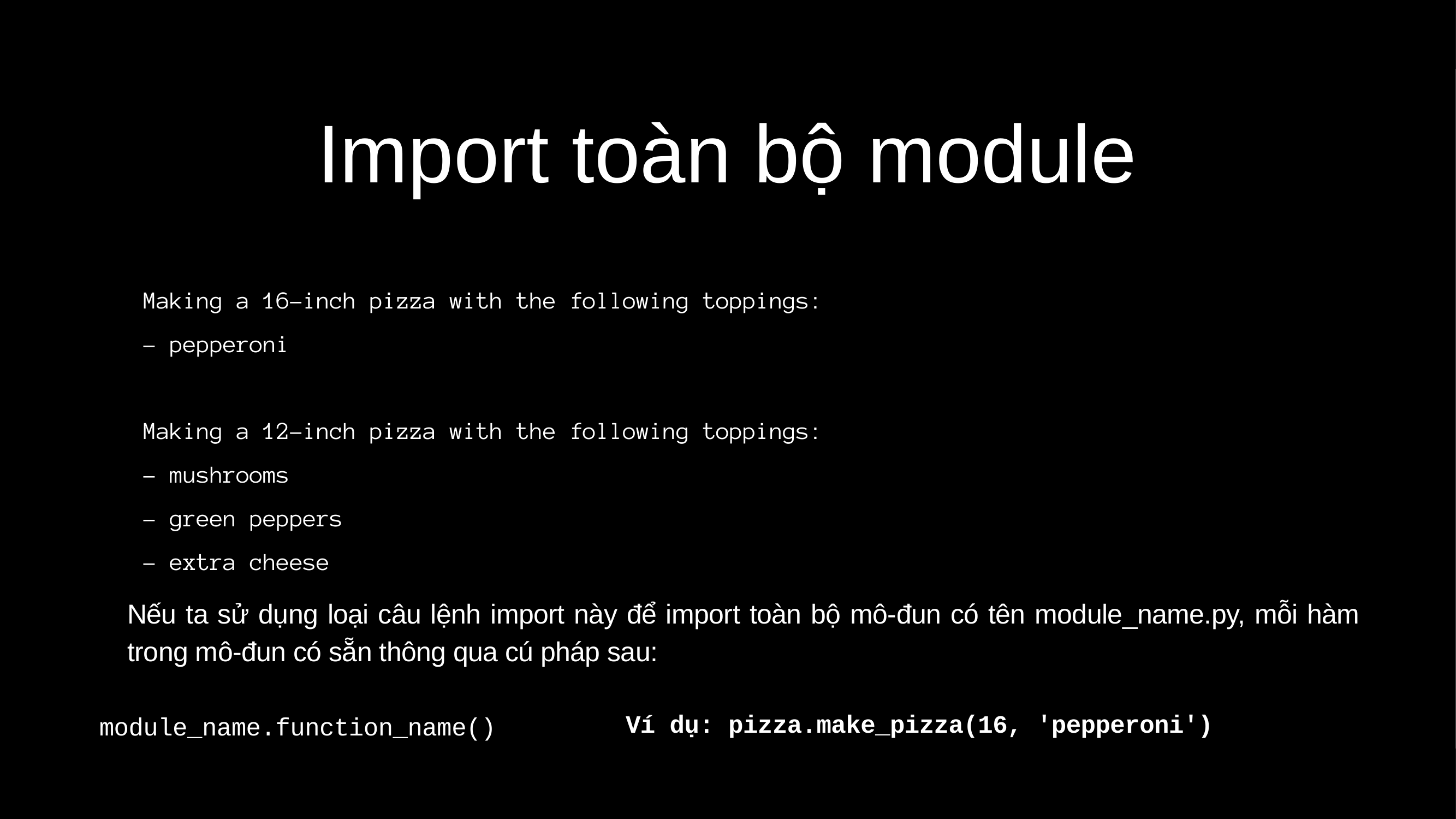

# Import toàn bộ module
Making a 16-inch pizza with the following toppings:
- pepperoni

Making a 12-inch pizza with the following toppings:
- mushrooms
- green peppers
- extra cheese
Nếu ta sử dụng loại câu lệnh import này để import toàn bộ mô-đun có tên module_name.py, mỗi hàm trong mô-đun có sẵn thông qua cú pháp sau:
Ví dụ: pizza.make_pizza(16, 'pepperoni')
module_name.function_name()